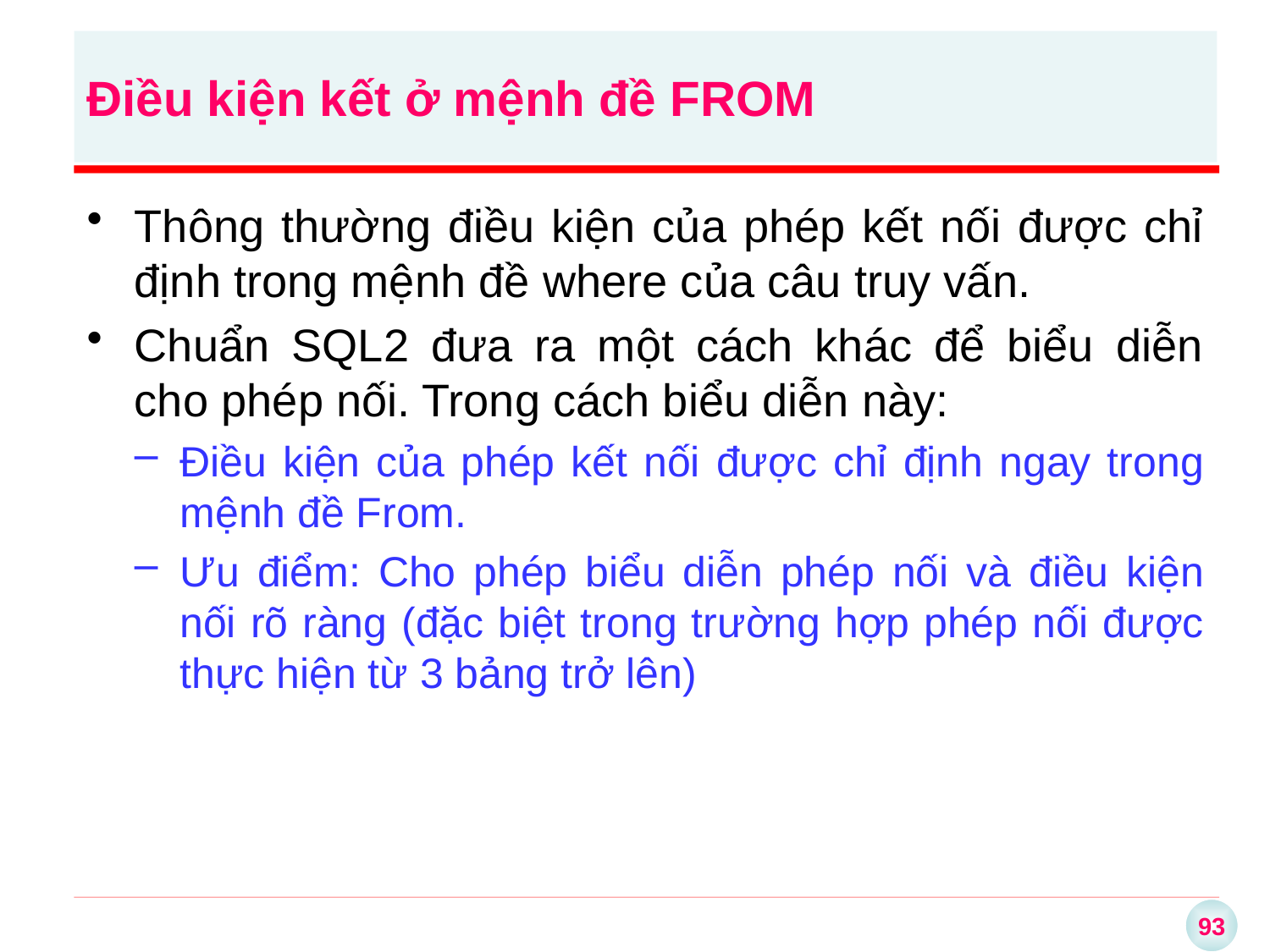

Điều kiện kết ở mệnh đề FROM
Thông thường điều kiện của phép kết nối được chỉ định trong mệnh đề where của câu truy vấn.
Chuẩn SQL2 đưa ra một cách khác để biểu diễn cho phép nối. Trong cách biểu diễn này:
Điều kiện của phép kết nối được chỉ định ngay trong mệnh đề From.
Ưu điểm: Cho phép biểu diễn phép nối và điều kiện nối rõ ràng (đặc biệt trong trường hợp phép nối được thực hiện từ 3 bảng trở lên)